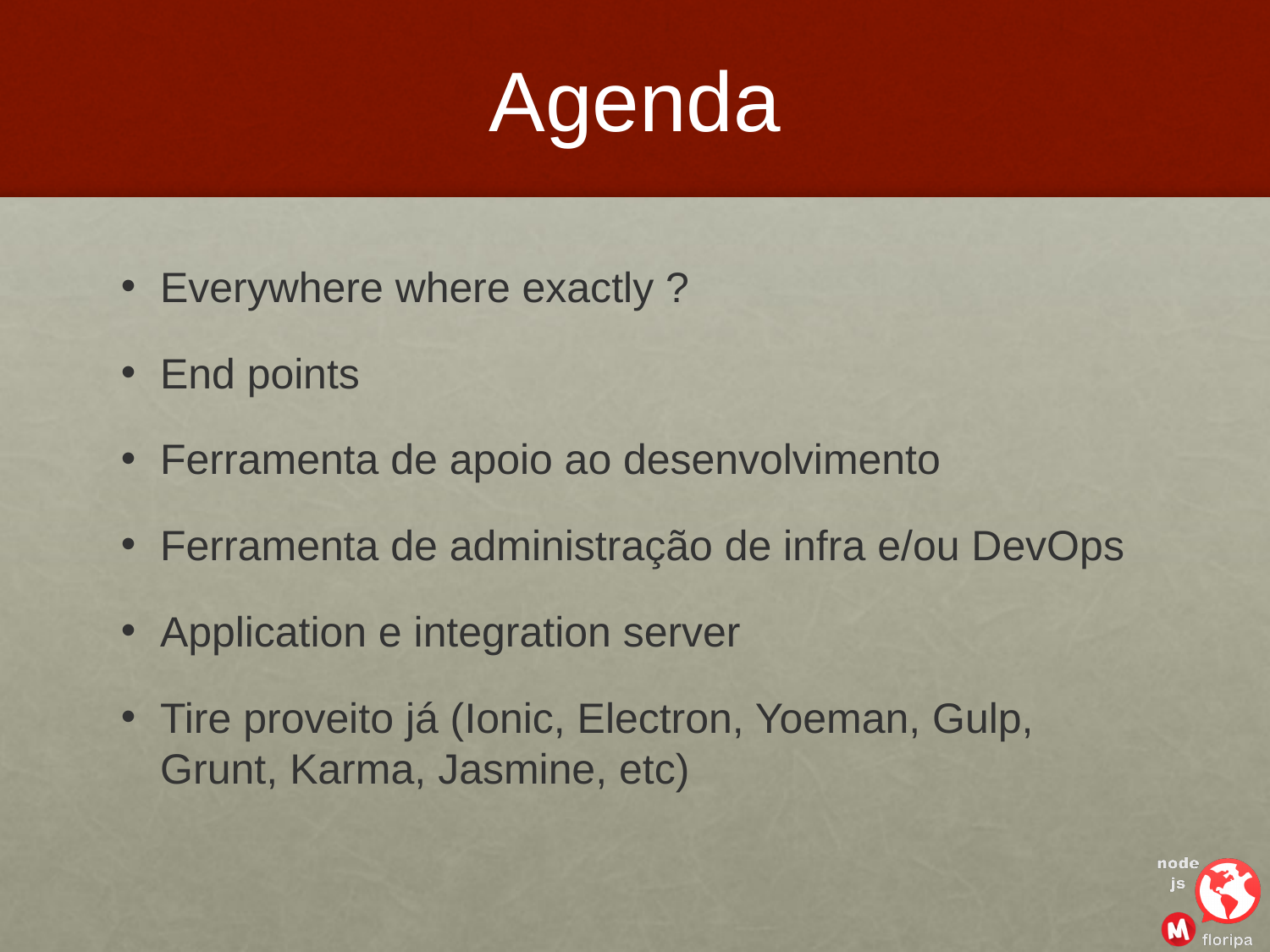

# Agenda
Everywhere where exactly ?
End points
Ferramenta de apoio ao desenvolvimento
Ferramenta de administração de infra e/ou DevOps
Application e integration server
Tire proveito já (Ionic, Electron, Yoeman, Gulp, Grunt, Karma, Jasmine, etc)